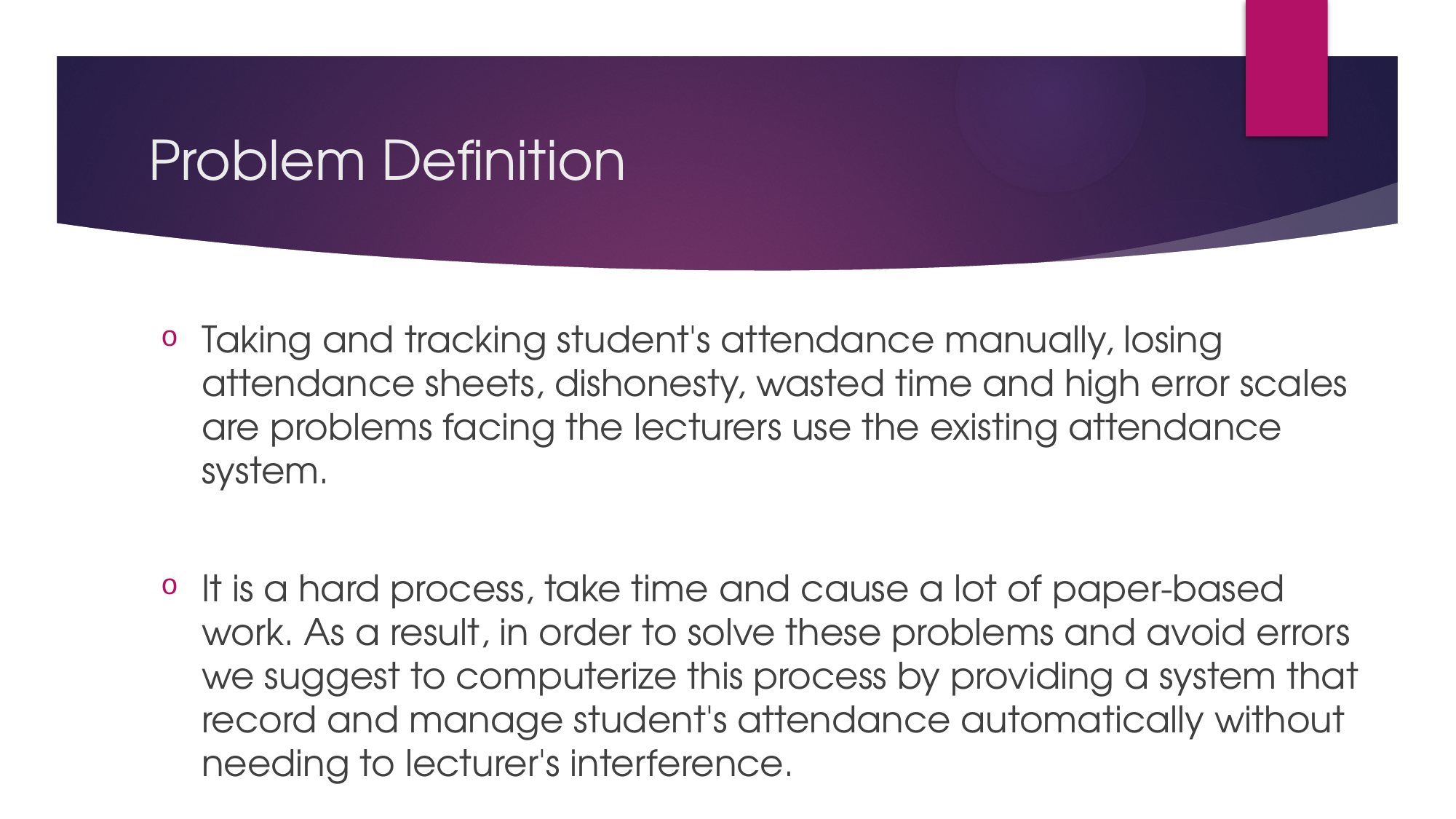

# Problem Definition
Taking and tracking student's attendance manually, losing attendance sheets, dishonesty, wasted time and high error scales are problems facing the lecturers use the existing attendance system.

It is a hard process, take time and cause a lot of paper-based work. As a result, in order to solve these problems and avoid errors we suggest to computerize this process by providing a system that record and manage student's attendance automatically without needing to lecturer's interference.